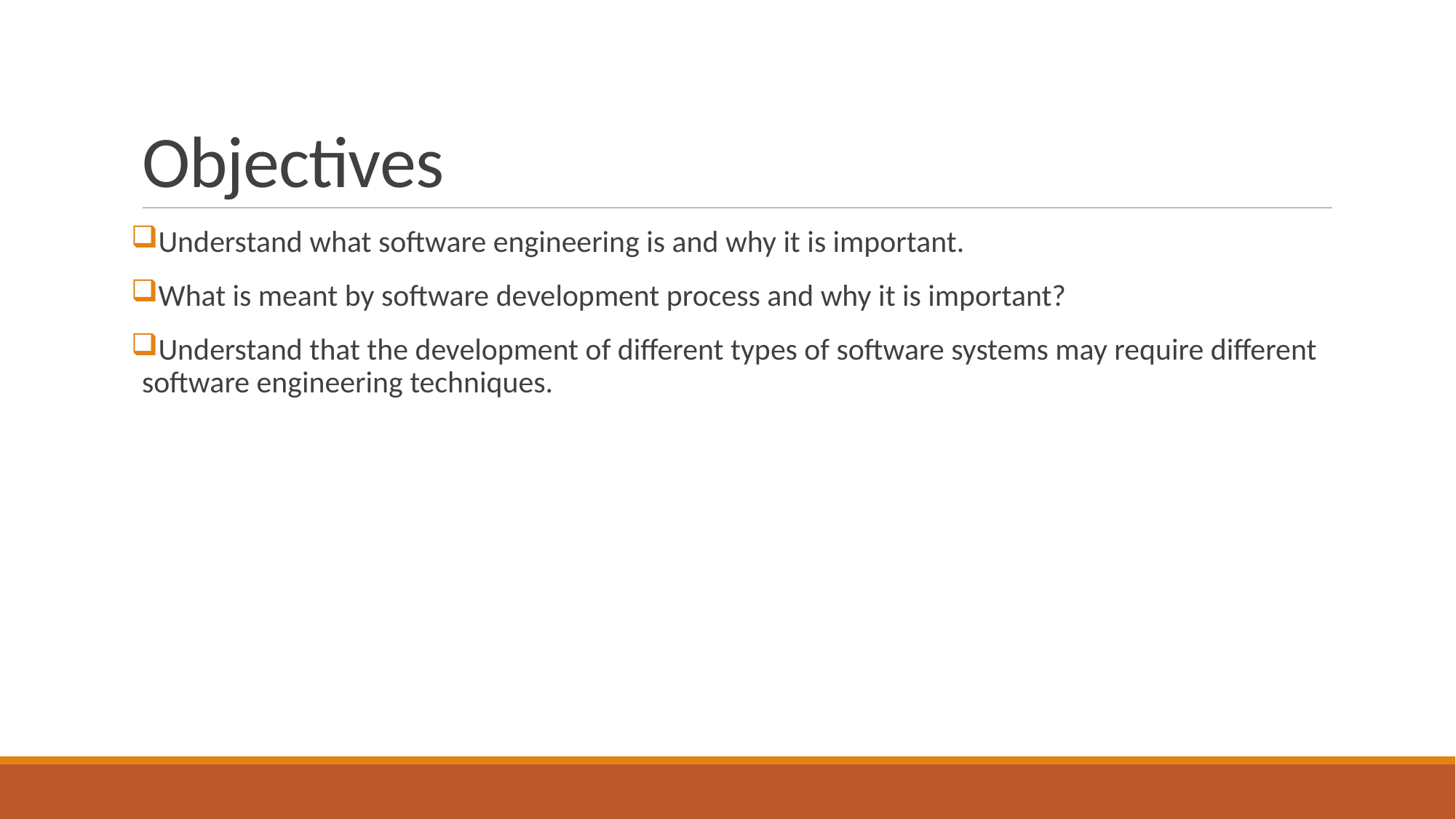

# Objectives
Understand what software engineering is and why it is important.
What is meant by software development process and why it is important?
Understand that the development of different types of software systems may require different software engineering techniques.